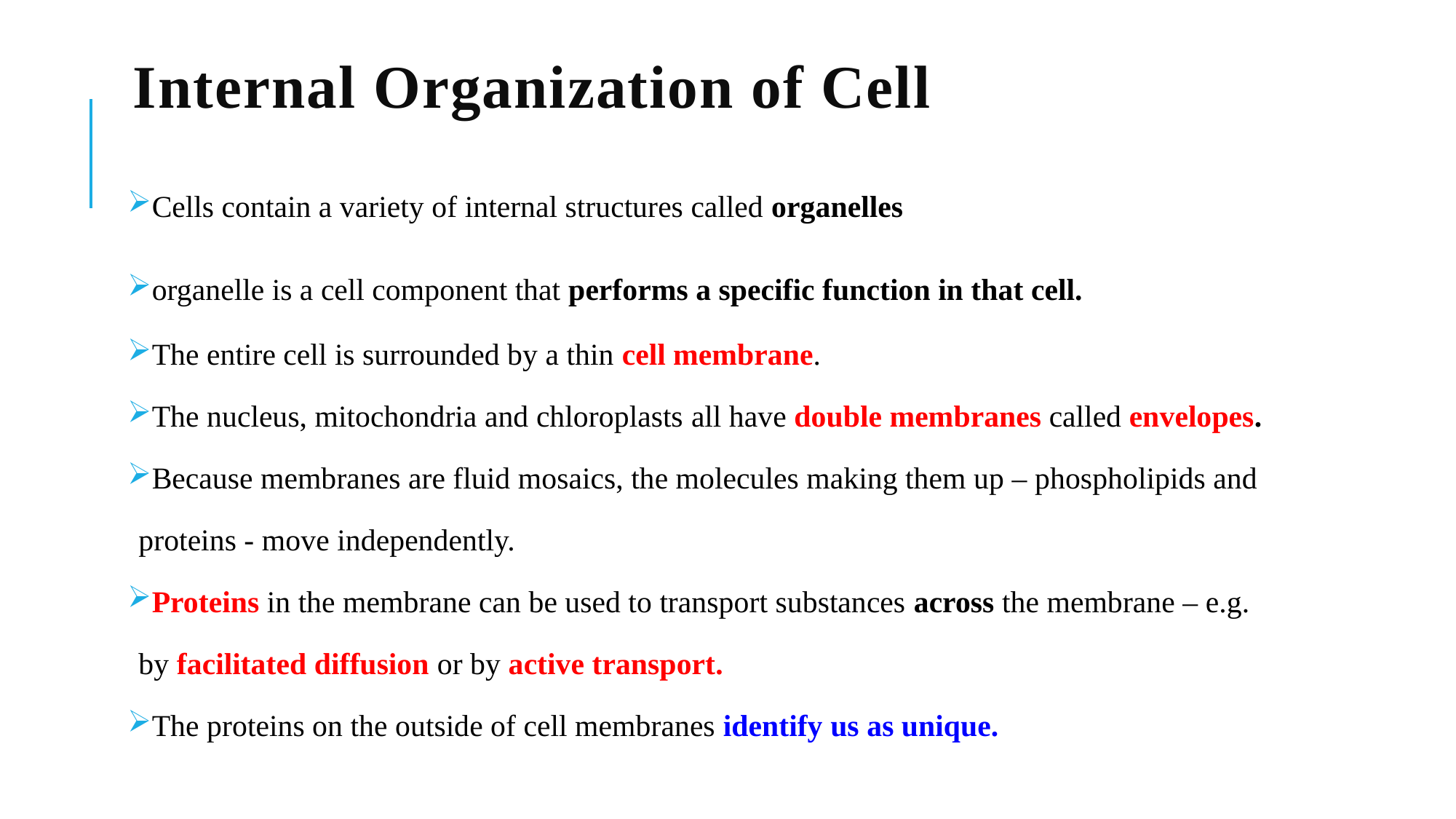

# Internal Organization of Cell
Cells contain a variety of internal structures called organelles
organelle is a cell component that performs a specific function in that cell.
The entire cell is surrounded by a thin cell membrane.
The nucleus, mitochondria and chloroplasts all have double membranes called envelopes.
Because membranes are fluid mosaics, the molecules making them up – phospholipids and proteins - move independently.
Proteins in the membrane can be used to transport substances across the membrane – e.g. by facilitated diffusion or by active transport.
The proteins on the outside of cell membranes identify us as unique.